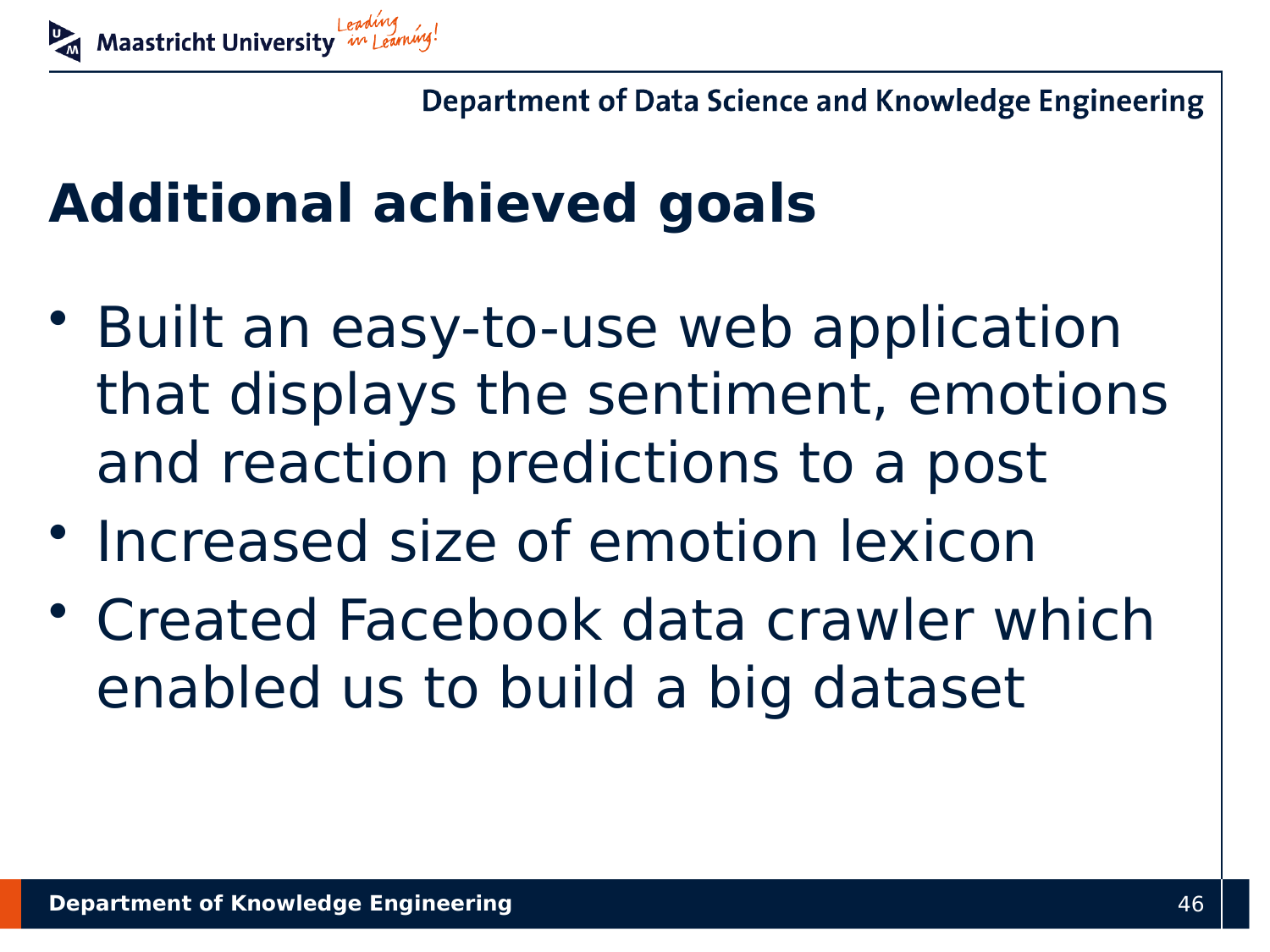

# Additional achieved goals
Built an easy-to-use web application that displays the sentiment, emotions and reaction predictions to a post
Increased size of emotion lexicon
Created Facebook data crawler which enabled us to build a big dataset